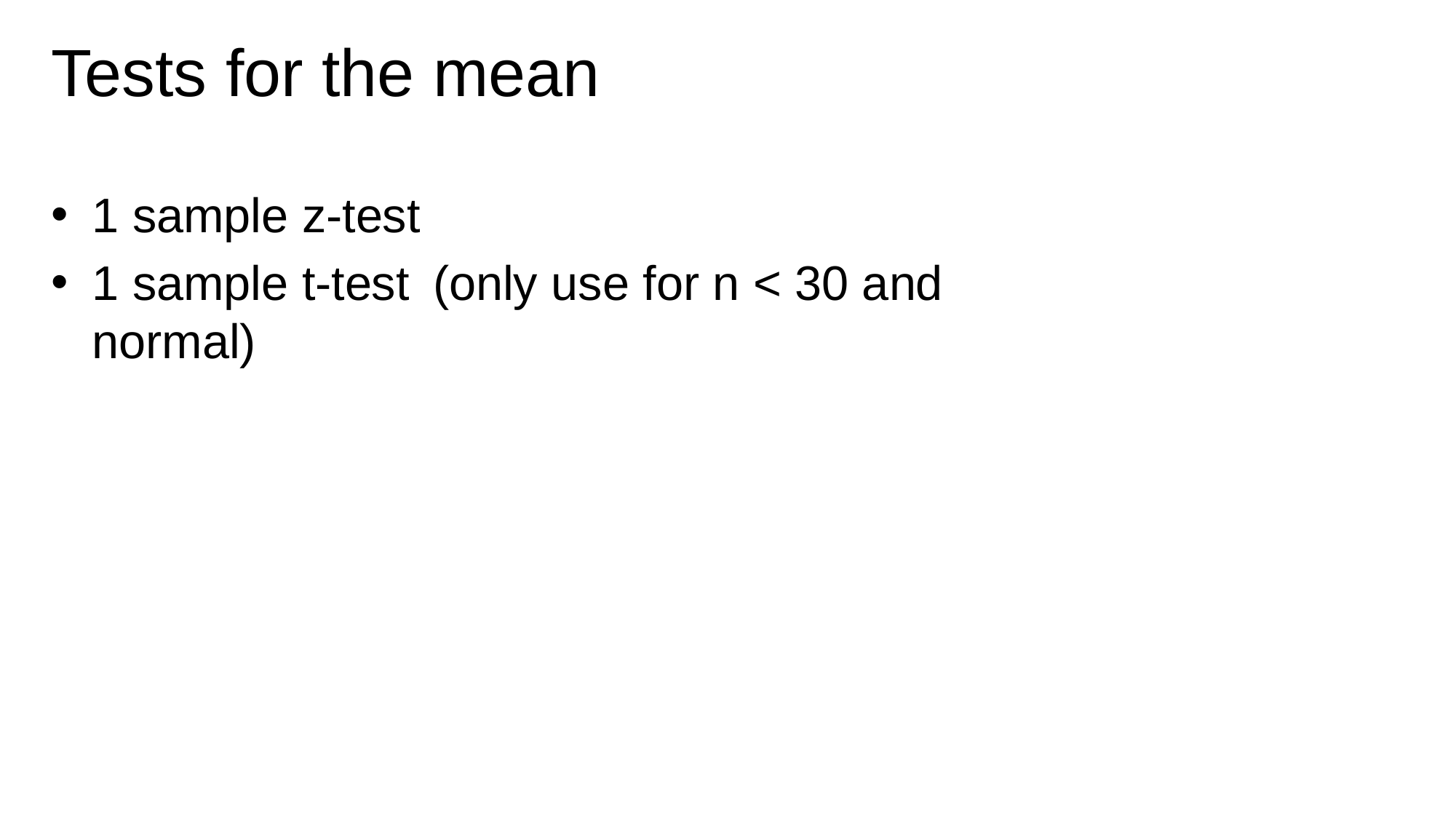

# Tests for the mean
1 sample z-test
1 sample t-test	 (only use for n < 30 and normal)